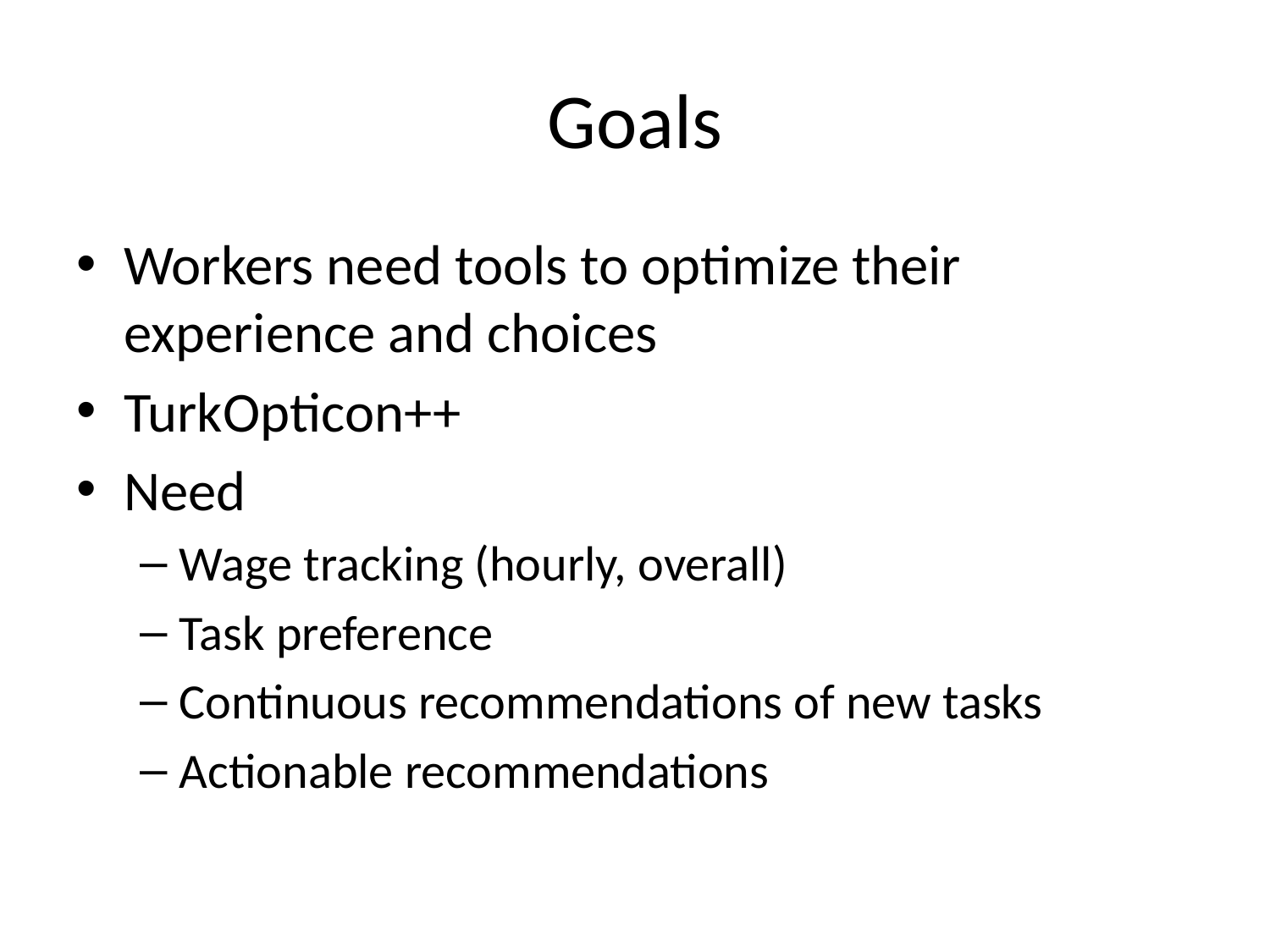

# Goals
Workers need tools to optimize their experience and choices
TurkOpticon++
Need
Wage tracking (hourly, overall)
Task preference
Continuous recommendations of new tasks
Actionable recommendations